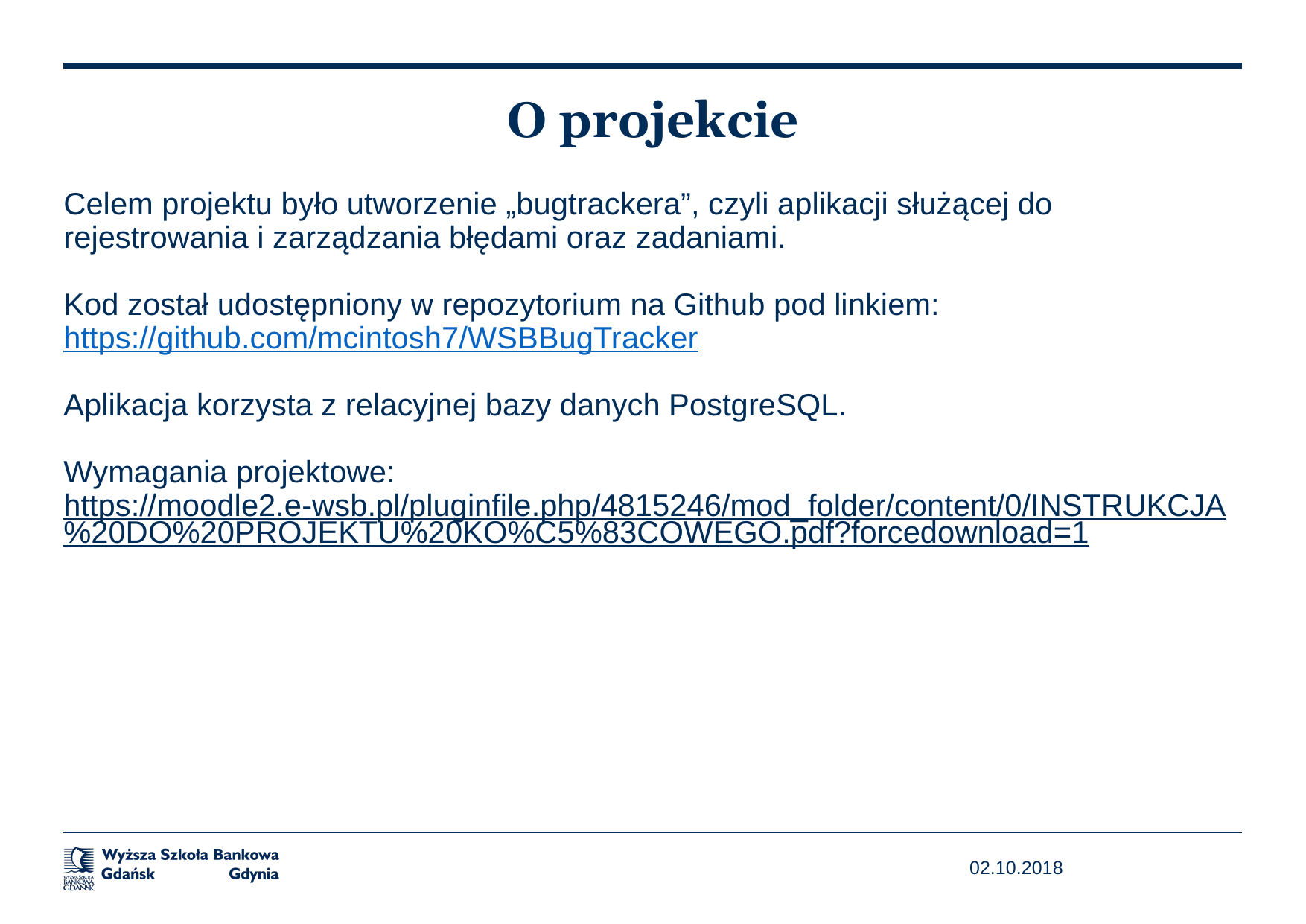

# O projekcie
Celem projektu było utworzenie „bugtrackera”, czyli aplikacji służącej do rejestrowania i zarządzania błędami oraz zadaniami.

Kod został udostępniony w repozytorium na Github pod linkiem:
https://github.com/mcintosh7/WSBBugTracker

Aplikacja korzysta z relacyjnej bazy danych PostgreSQL.

Wymagania projektowe:
https://moodle2.e-wsb.pl/pluginfile.php/4815246/mod_folder/content/0/INSTRUKCJA%20DO%20PROJEKTU%20KO%C5%83COWEGO.pdf?forcedownload=1

02.10.2018